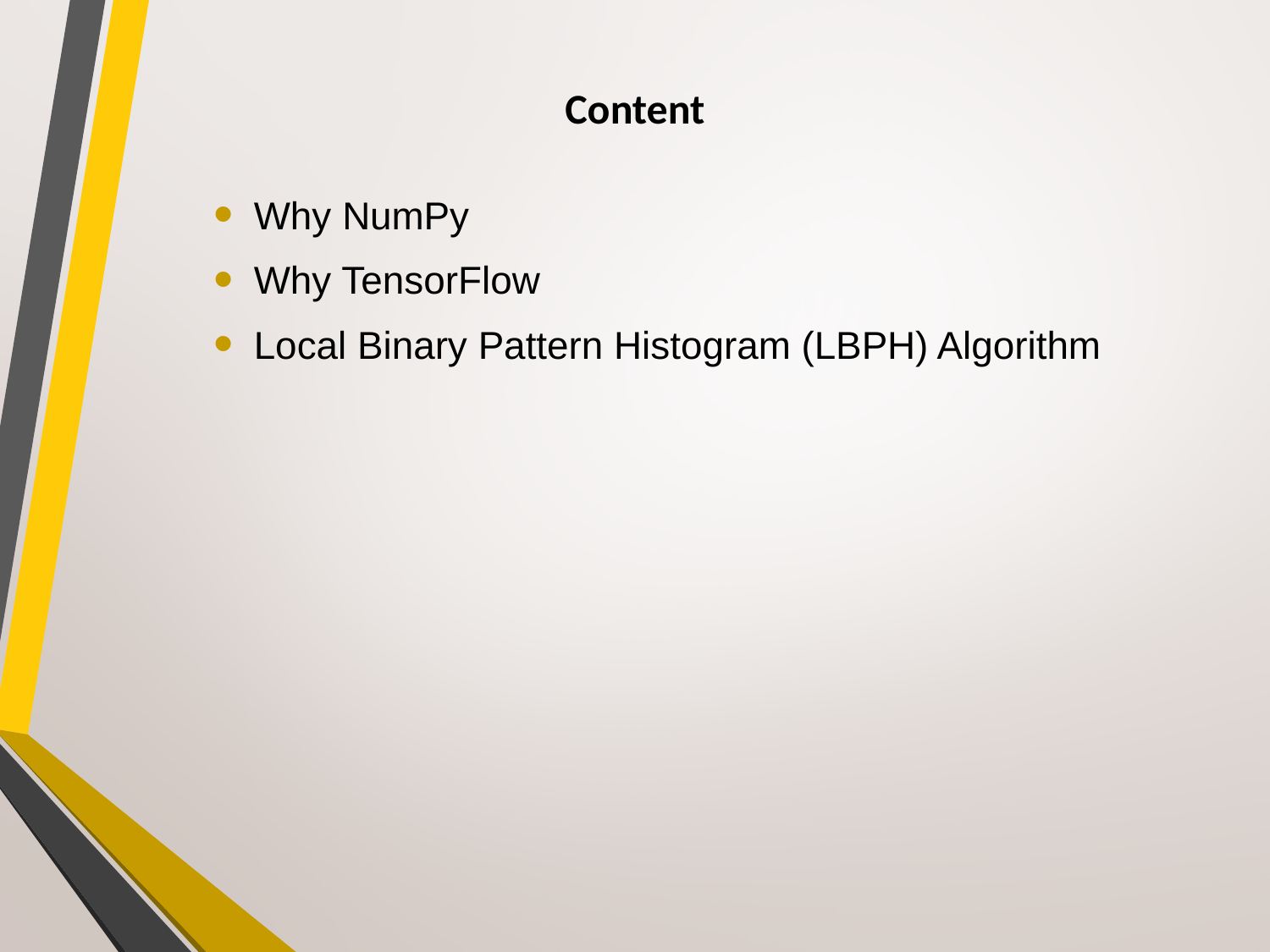

# Content
Why NumPy
Why TensorFlow
Local Binary Pattern Histogram (LBPH) Algorithm